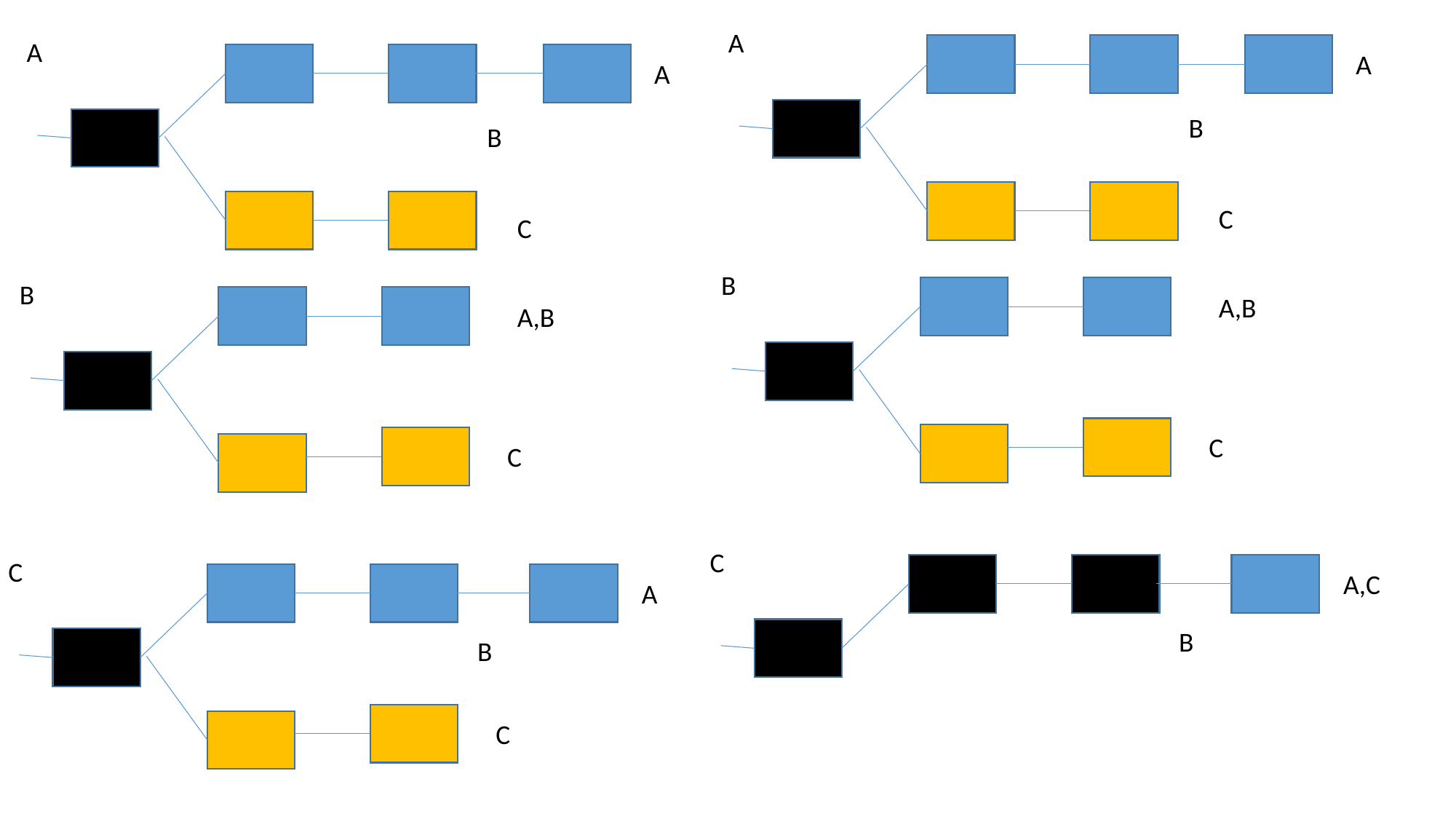

A
A

A

A

B

B

C
C
B
B

A,B

A,B

C

C
C
C

A,C

A

B

B

C